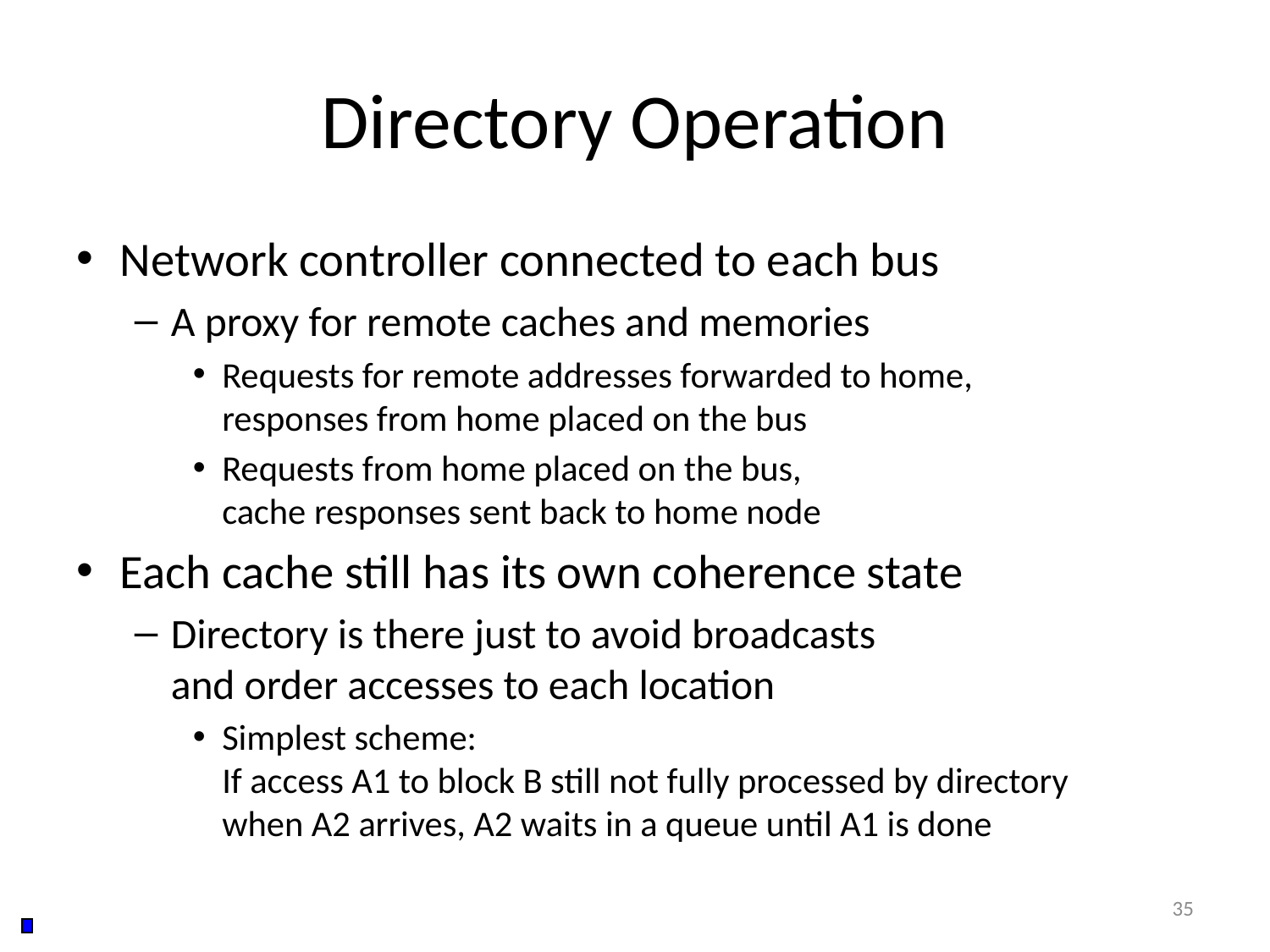

# Directory Operation
Network controller connected to each bus
A proxy for remote caches and memories
Requests for remote addresses forwarded to home,
responses from home placed on the bus
Requests from home placed on the bus,
cache responses sent back to home node
Each cache still has its own coherence state
Directory is there just to avoid broadcasts
and order accesses to each location
Simplest scheme:
If access A1 to block B still not fully processed by directory
when A2 arrives, A2 waits in a queue until A1 is done
35